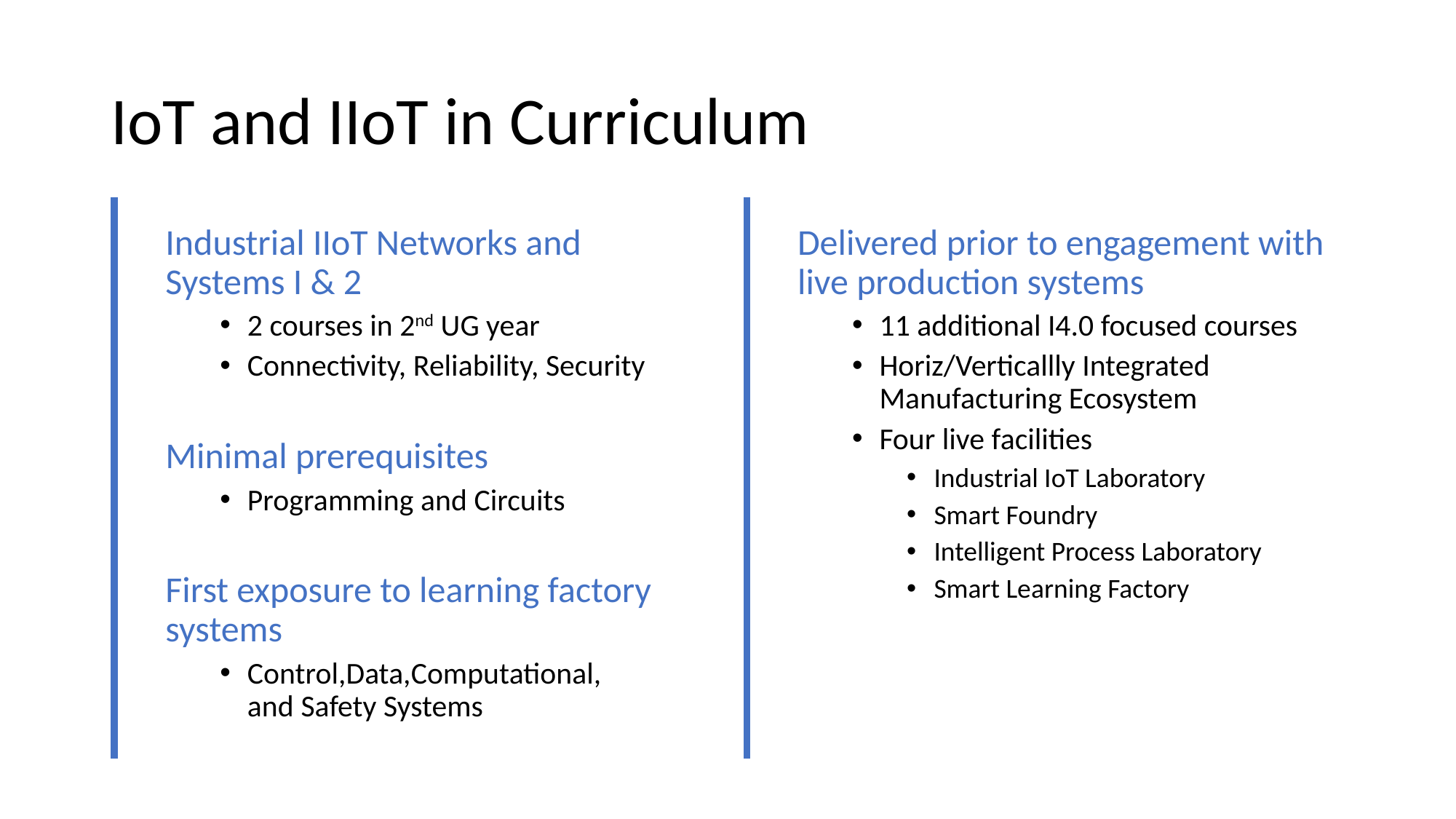

# IoT and IIoT in Curriculum
Industrial IIoT Networks and Systems I & 2
2 courses in 2nd UG year
Connectivity, Reliability, Security

Minimal prerequisites
Programming and Circuits

First exposure to learning factory systems
Control,Data,Computational, and Safety Systems

Delivered prior to engagement with live production systems
11 additional I4.0 focused courses
Horiz/Verticallly Integrated Manufacturing Ecosystem
Four live facilities
Industrial IoT Laboratory
Smart Foundry
Intelligent Process Laboratory
Smart Learning Factory